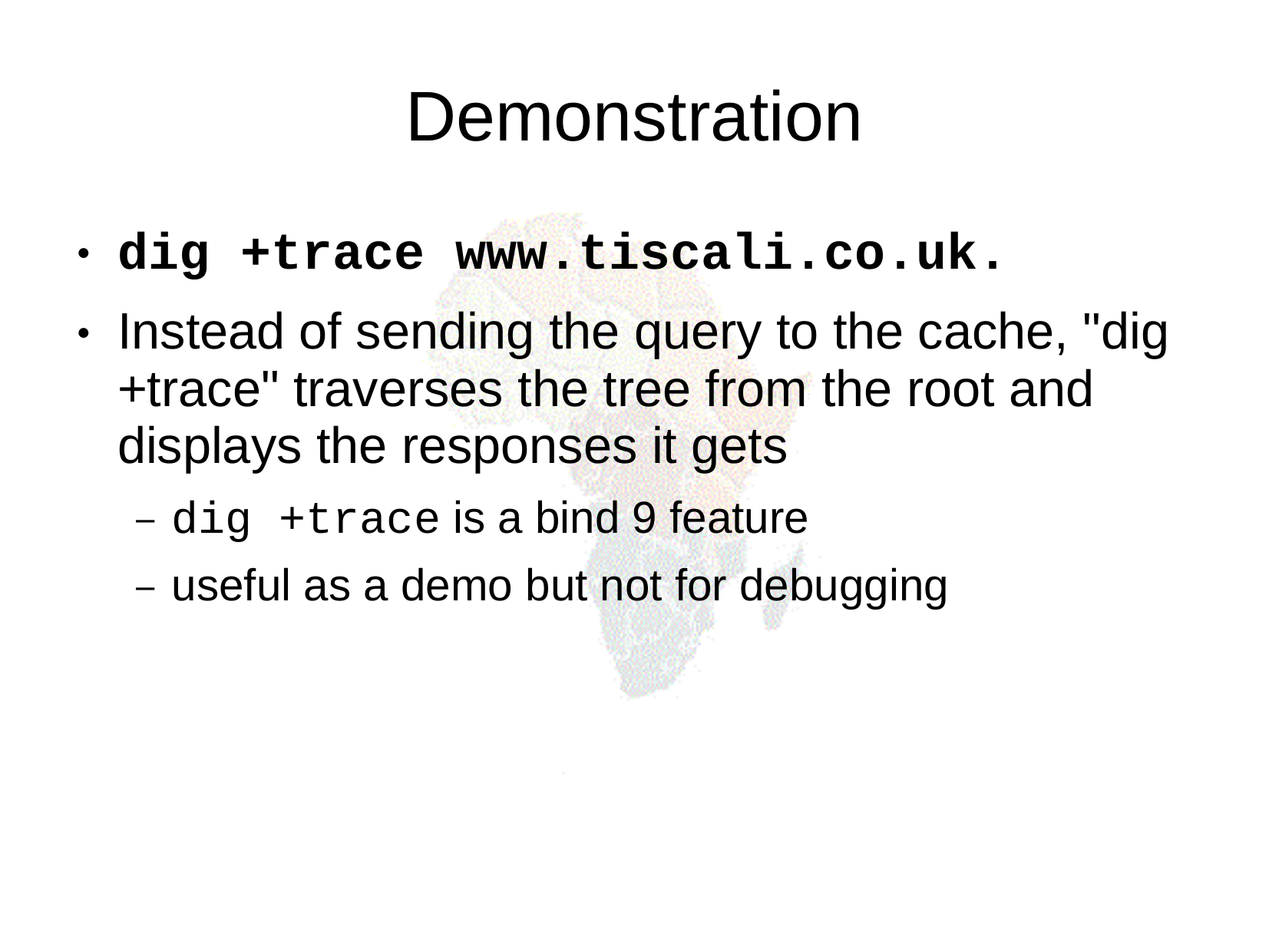

Demonstration
dig +trace www.tiscali.co.uk.
Instead of sending the query to the cache, "dig +trace" traverses the tree from the root and displays the responses it gets
dig +trace is a bind 9 feature
useful as a demo but not for debugging